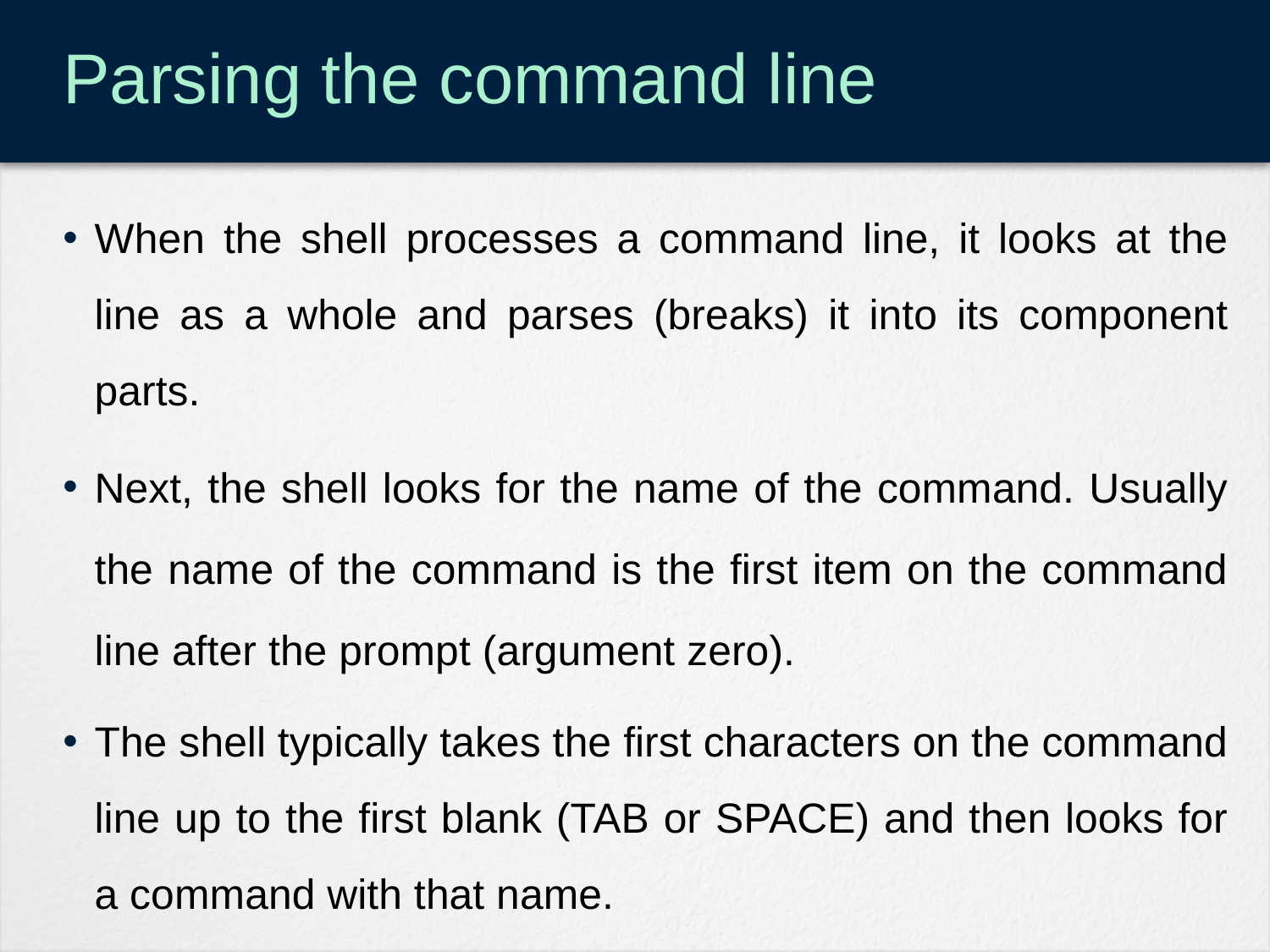

# Parsing the command line
When the shell processes a command line, it looks at the line as a whole and parses (breaks) it into its component parts.
Next, the shell looks for the name of the command. Usually the name of the command is the first item on the command line after the prompt (argument zero).
The shell typically takes the first characters on the command line up to the first blank (TAB or SPACE) and then looks for a command with that name.